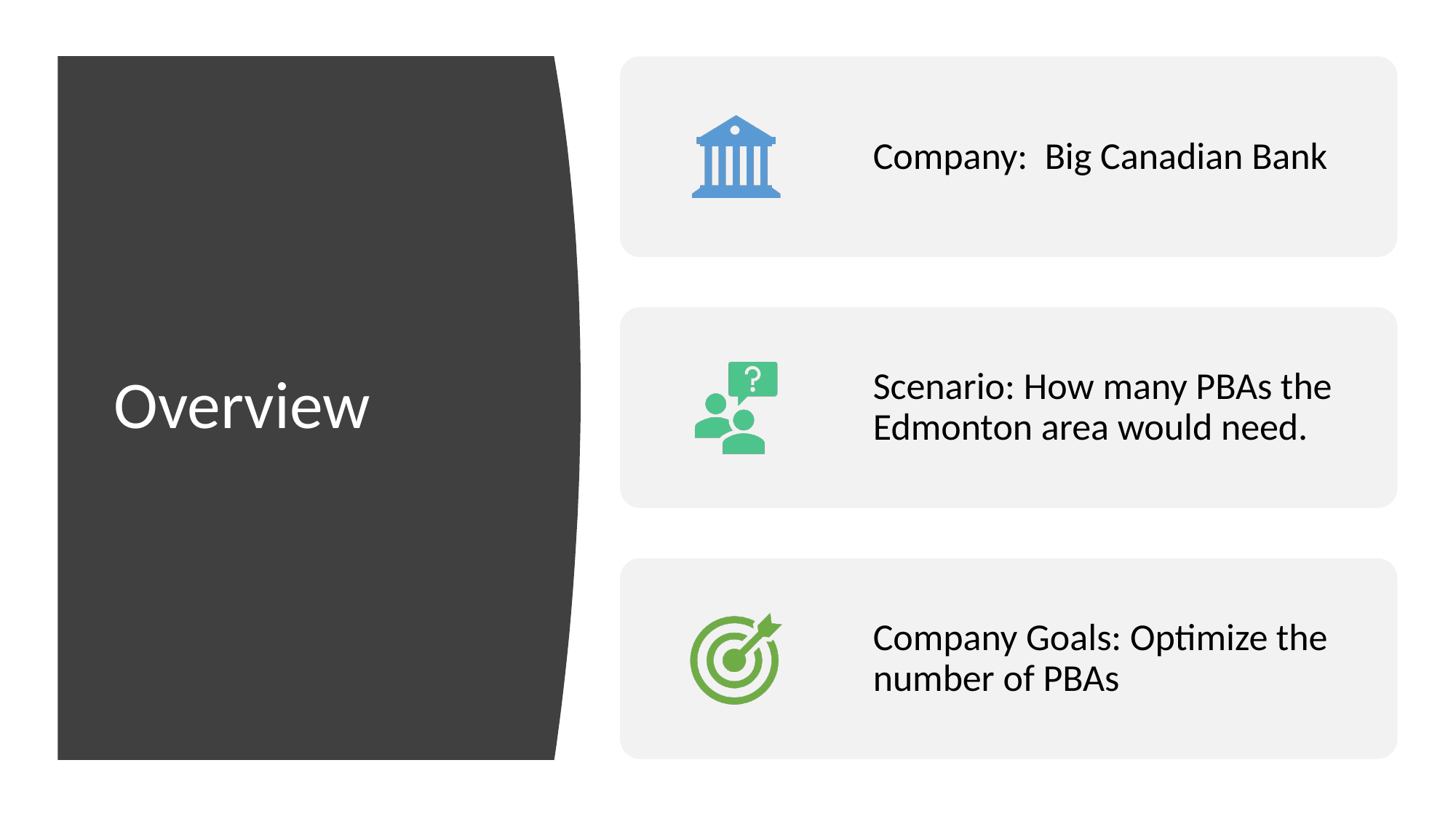

Company:  Big Canadian Bank
Scenario: How many PBAs the Edmonton area would need.
Company Goals: Optimize the number of PBAs

# Overview